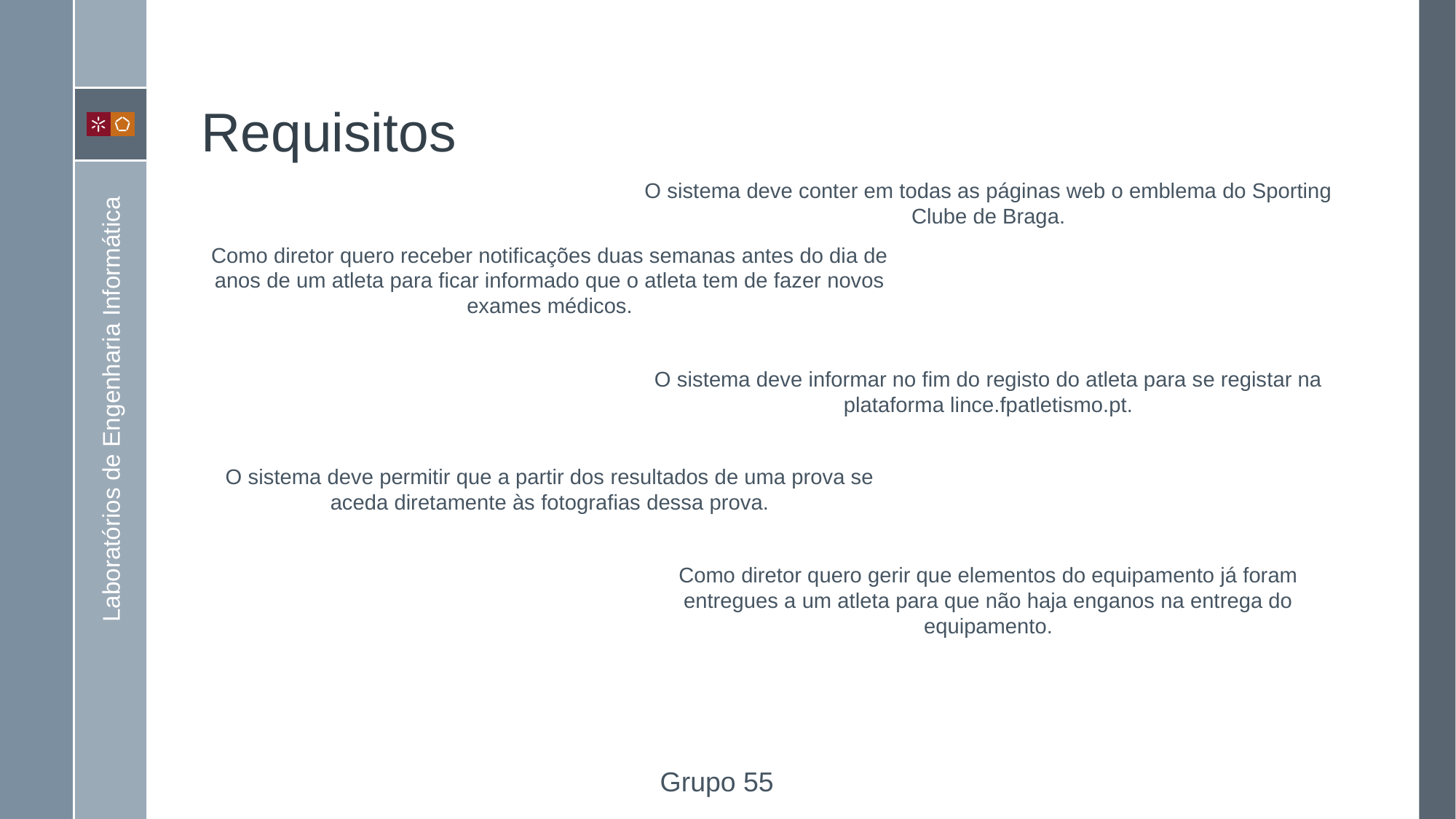

# Requisitos
O sistema deve conter em todas as páginas web o emblema do Sporting Clube de Braga.
Como diretor quero receber notificações duas semanas antes do dia de anos de um atleta para ficar informado que o atleta tem de fazer novos exames médicos.
O sistema deve informar no fim do registo do atleta para se registar na plataforma lince.fpatletismo.pt.
O sistema deve permitir que a partir dos resultados de uma prova se aceda diretamente às fotografias dessa prova.
Como diretor quero gerir que elementos do equipamento já foram entregues a um atleta para que não haja enganos na entrega do equipamento.